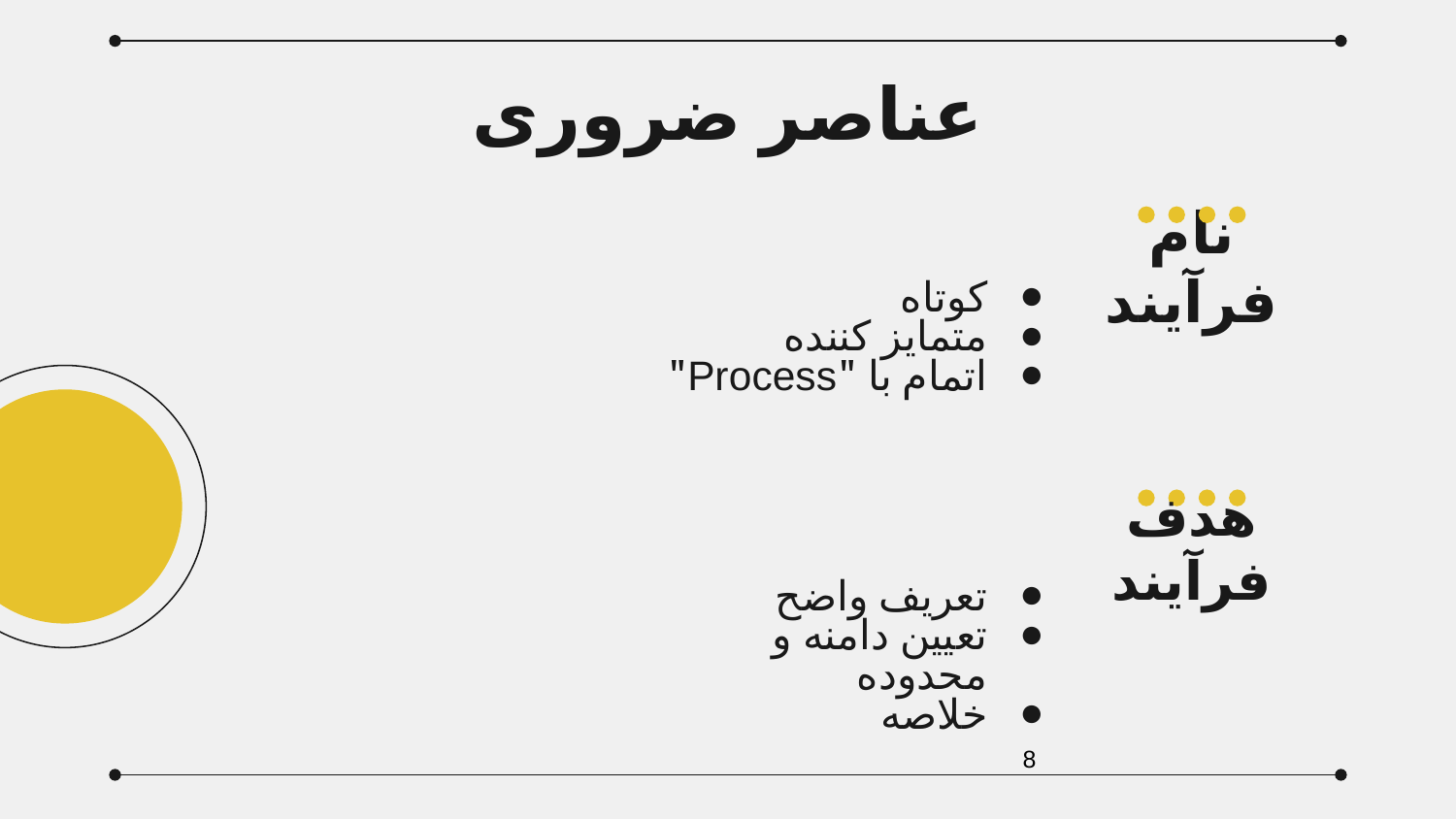

# عناصر ضروری

نام فرآیند
کوتاه
متمایز کننده
اتمام با "Process"

هدف فرآیند
تعریف واضح
تعیین دامنه و محدوده
خلاصه

8